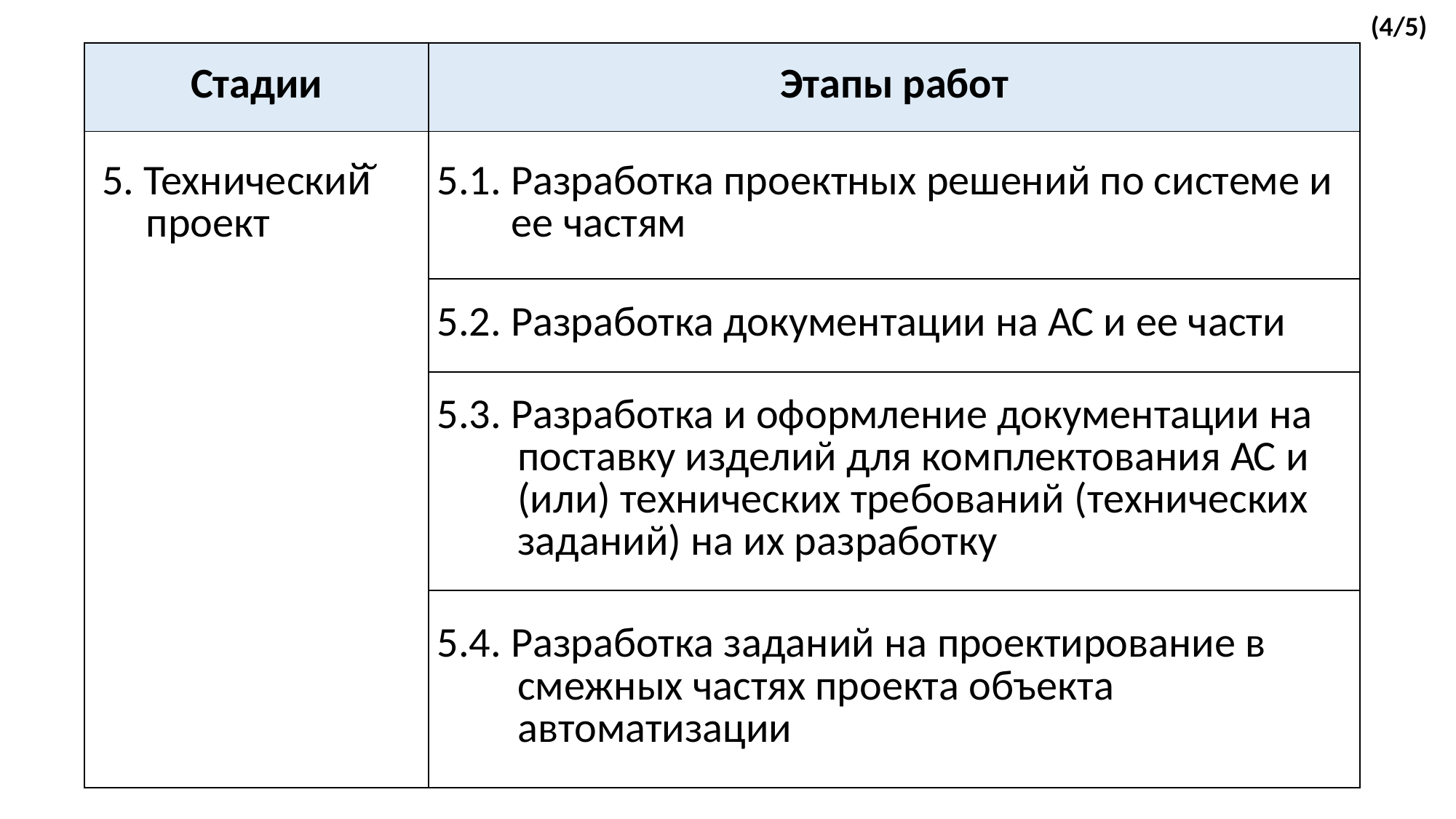

(4/5)
| Стадии | Этапы работ |
| --- | --- |
| 5. Технический̆ проект | 5.1. Разработка проектных решений по системе и ее частям |
|  | 5.2. Разработка документации на АС и ее части |
|  | 5.3. Разработка и оформление документации на поставку изделий для комплектования АС и (или) технических требований (технических заданий) на их разработку |
|  | 5.4. Разработка заданий на проектирование в смежных частях проекта объекта автоматизации |